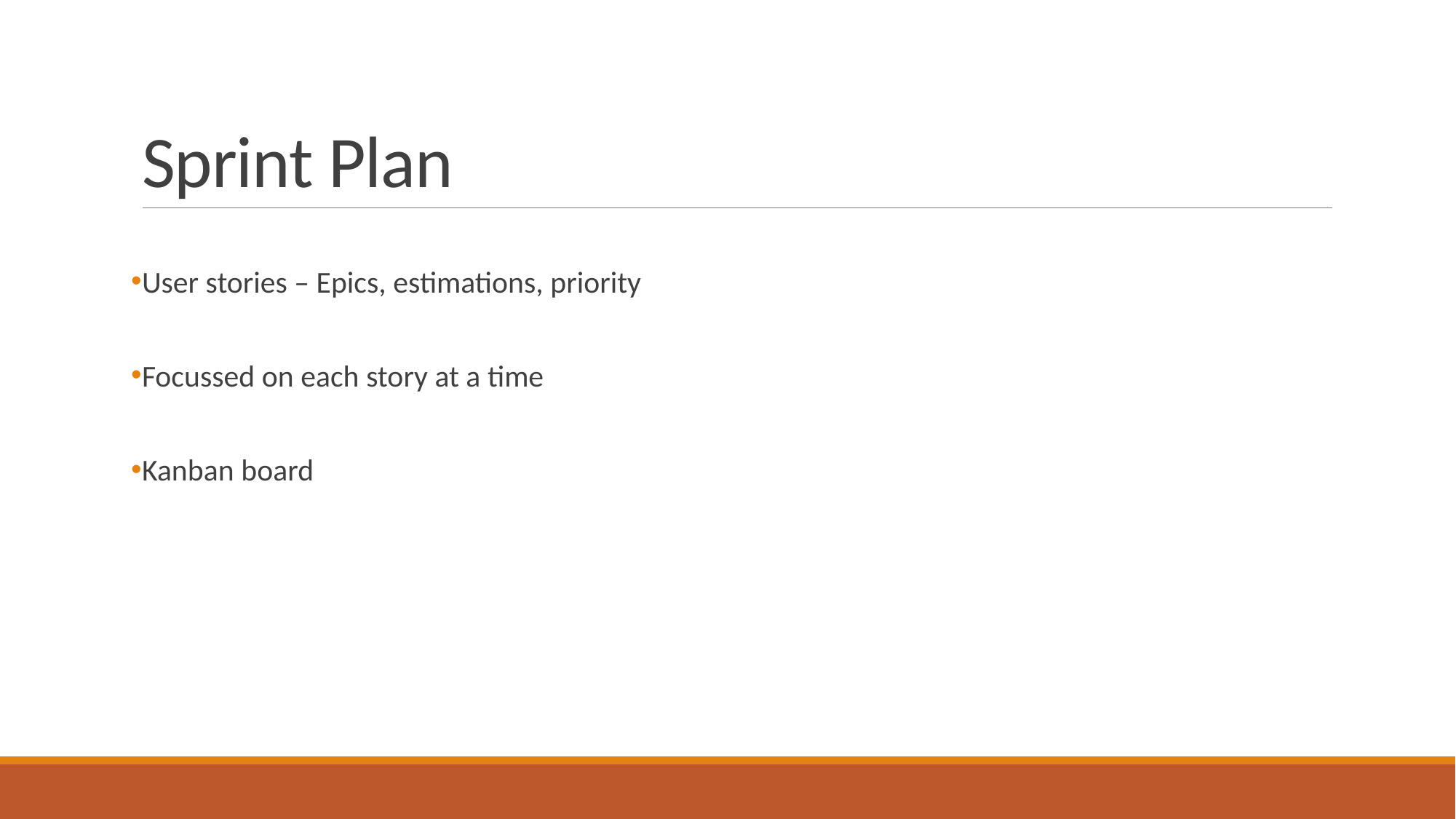

# Sprint Plan
User stories – Epics, estimations, priority
Focussed on each story at a time
Kanban board